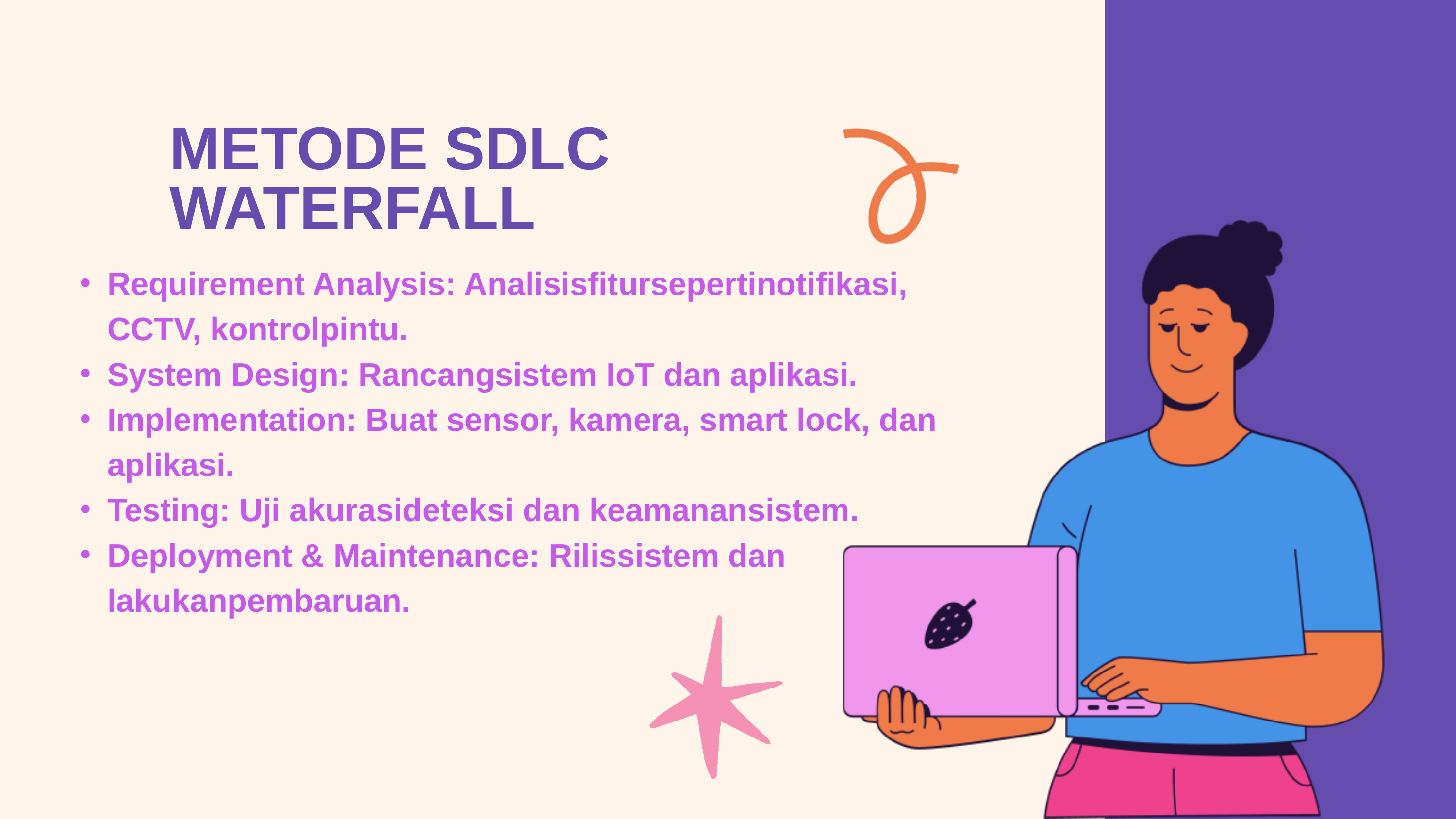

METODE SDLC WATERFALL

Requirement Analysis: Analisisfitursepertinotifikasi, CCTV, kontrolpintu.
System Design: Rancangsistem IoT dan aplikasi.
Implementation: Buat sensor, kamera, smart lock, dan aplikasi.
Testing: Uji akurasideteksi dan keamanansistem.
Deployment & Maintenance: Rilissistem dan lakukanpembaruan.